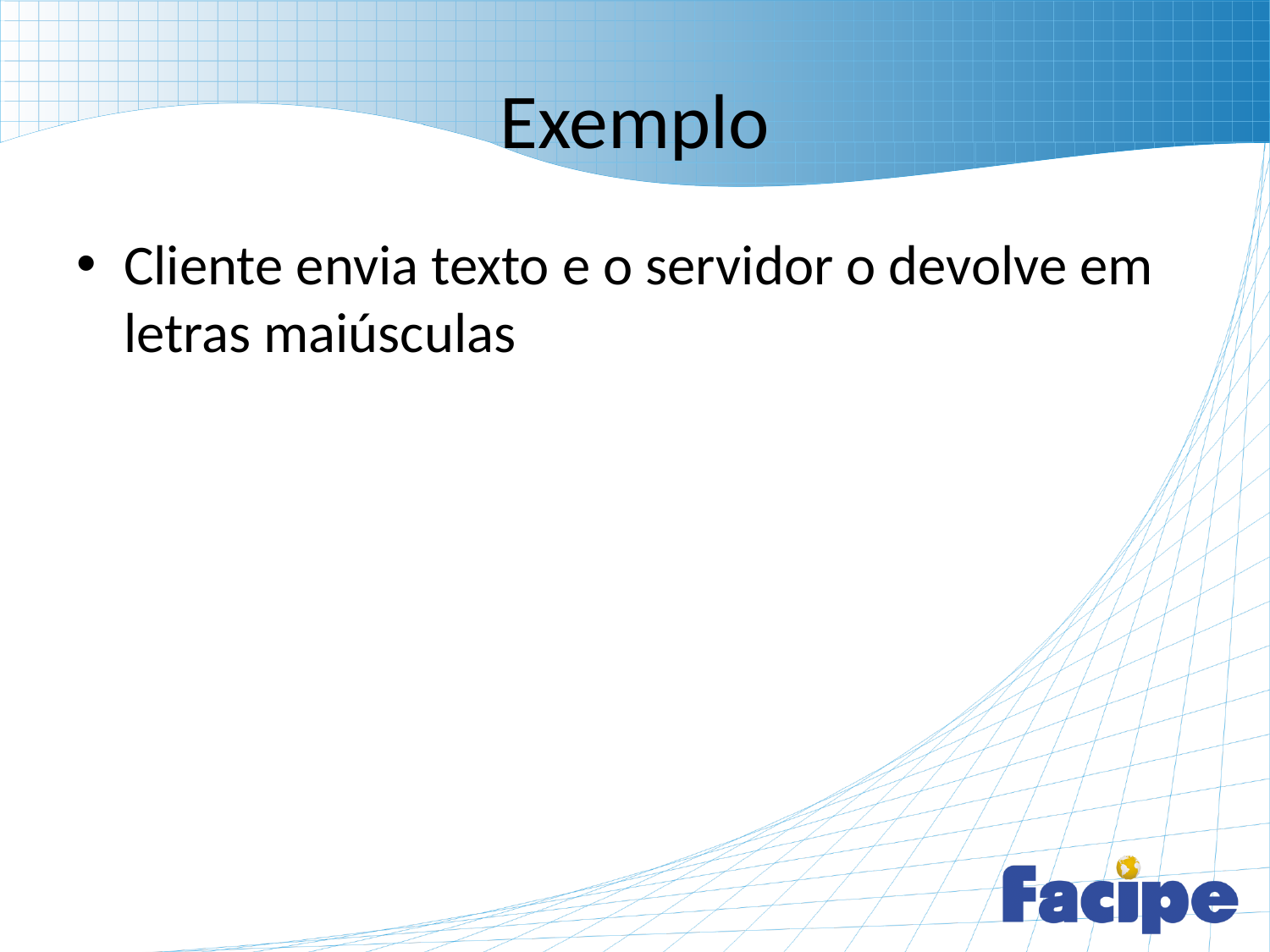

# Exemplo
Cliente envia texto e o servidor o devolve em letras maiúsculas